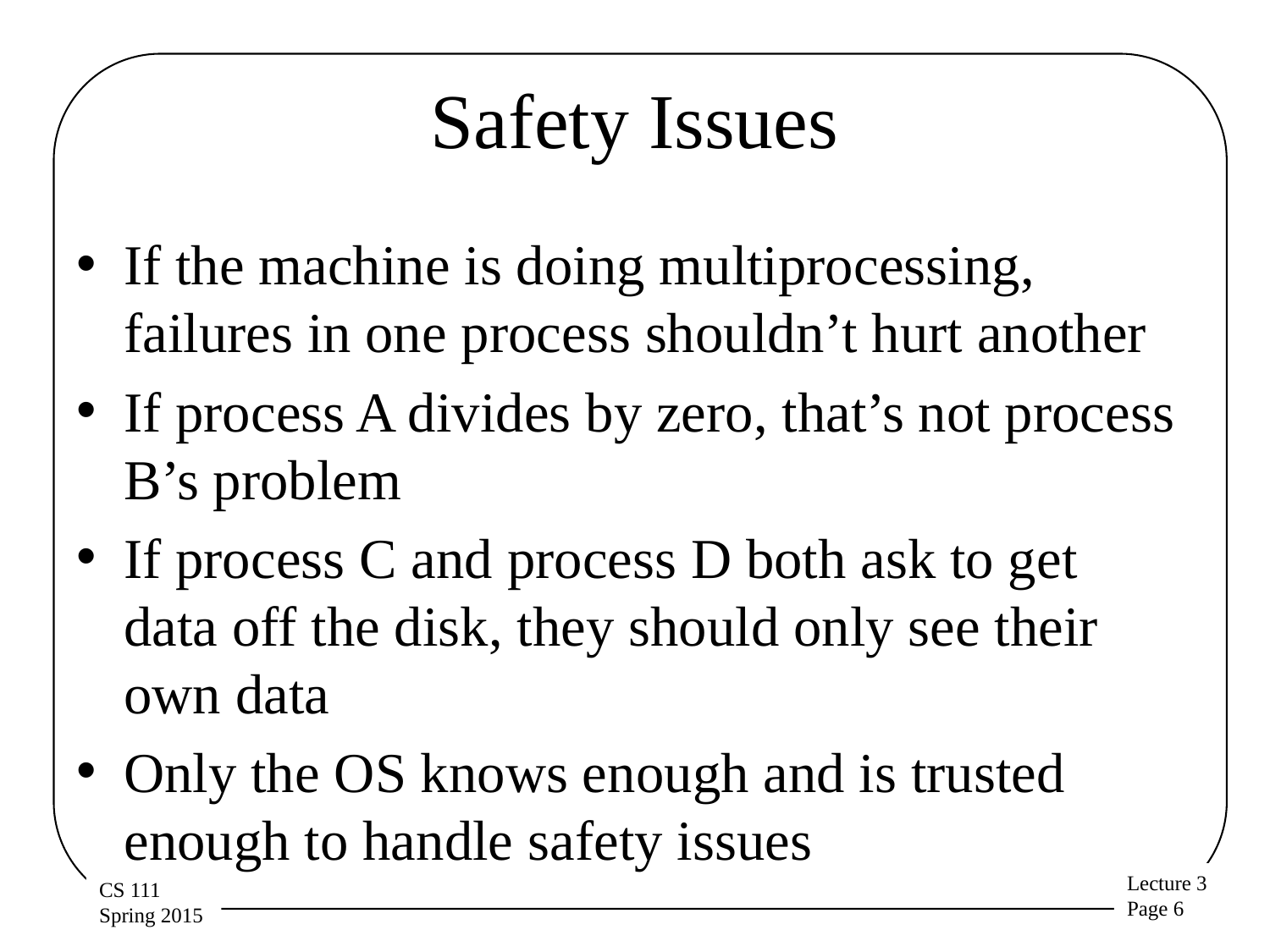

# Safety Issues
If the machine is doing multiprocessing, failures in one process shouldn’t hurt another
If process A divides by zero, that’s not process B’s problem
If process C and process D both ask to get  data off the disk, they should only see their own data
Only the OS knows enough and is trusted enough to handle safety issues